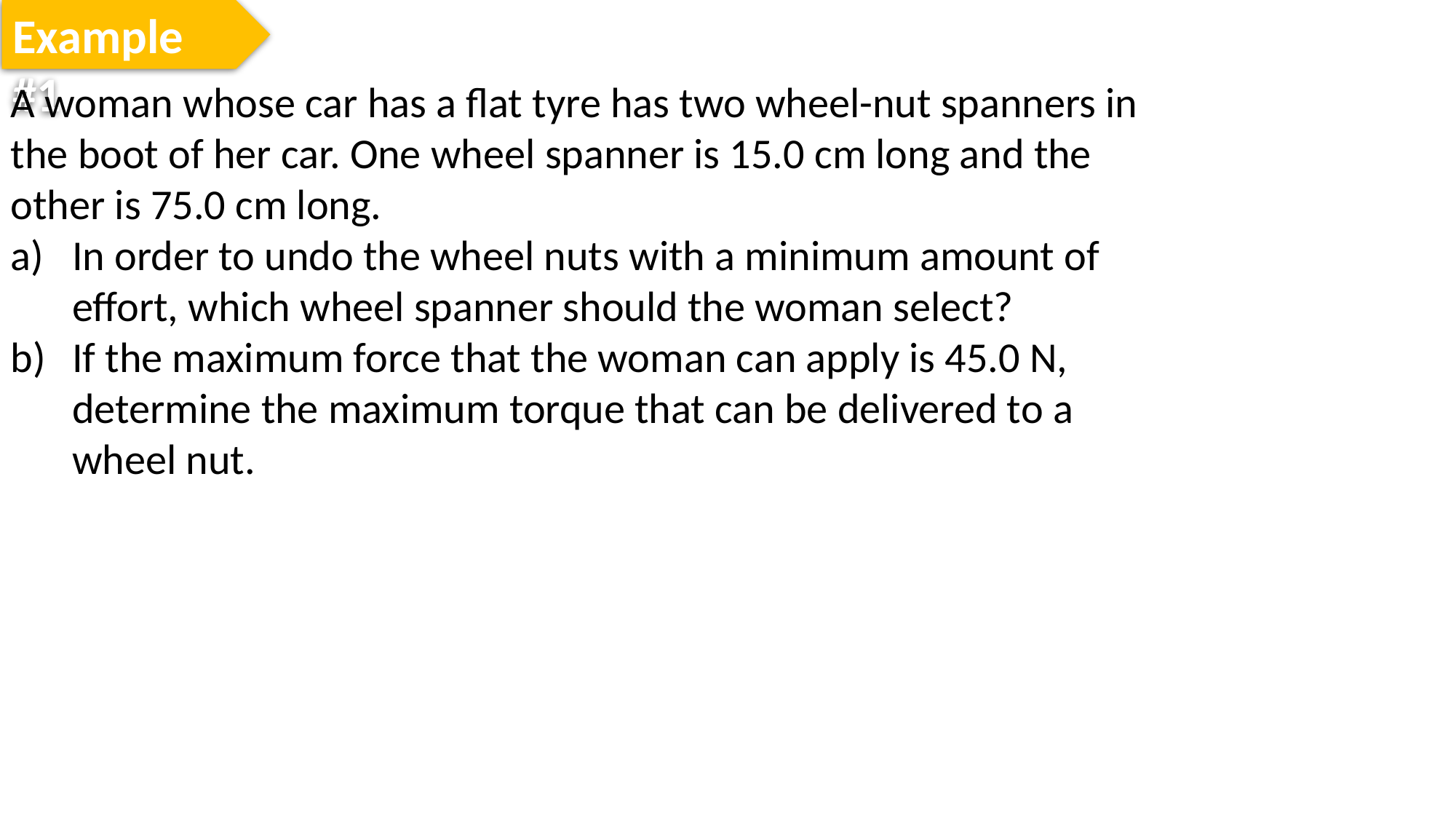

Example #1
A woman whose car has a flat tyre has two wheel-nut spanners in the boot of her car. One wheel spanner is 15.0 cm long and the other is 75.0 cm long.
In order to undo the wheel nuts with a minimum amount of effort, which wheel spanner should the woman select?
If the maximum force that the woman can apply is 45.0 N, determine the maximum torque that can be delivered to a wheel nut.